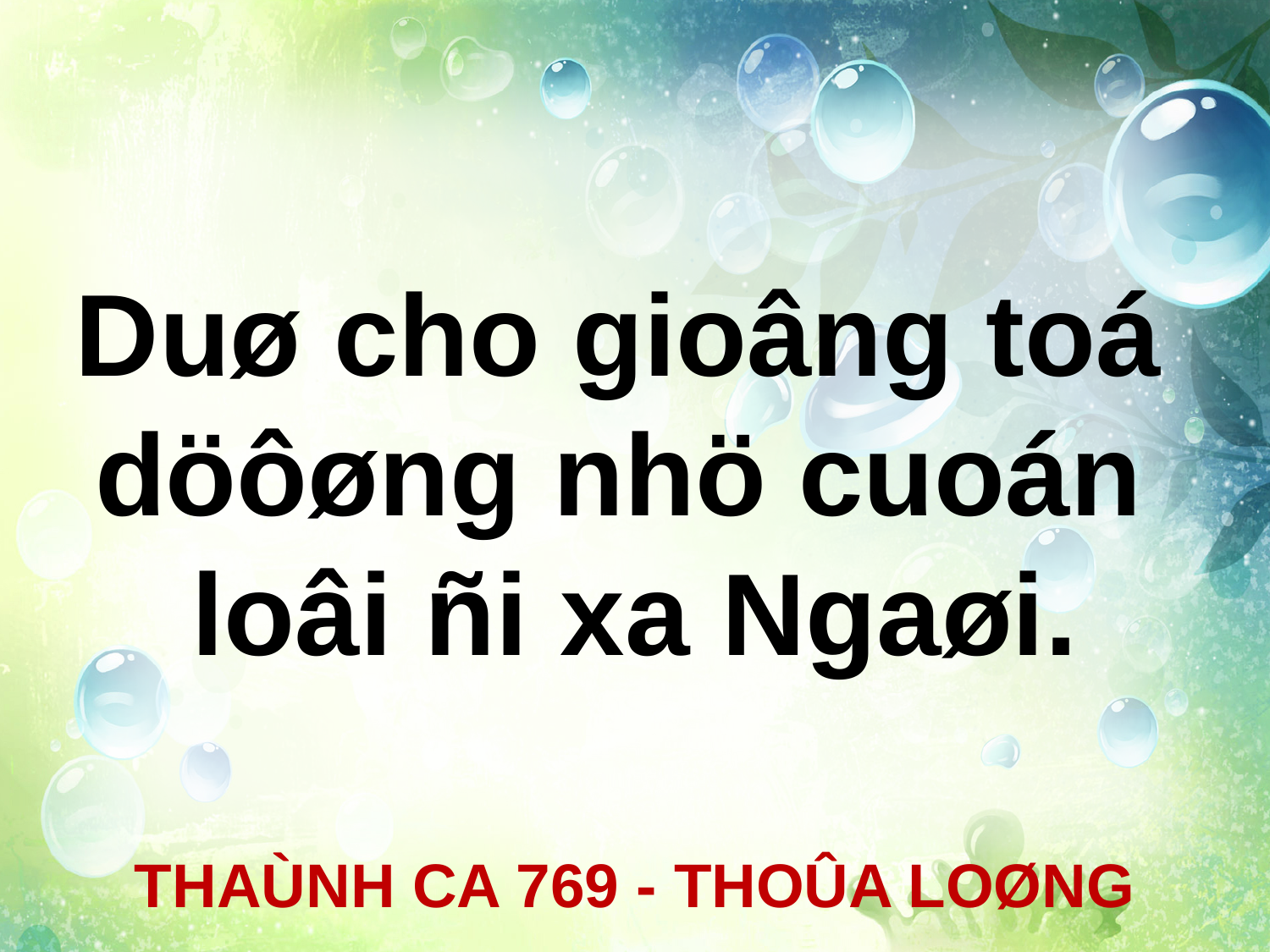

Duø cho gioâng toá
döôøng nhö cuoán
loâi ñi xa Ngaøi.
THAÙNH CA 769 - THOÛA LOØNG